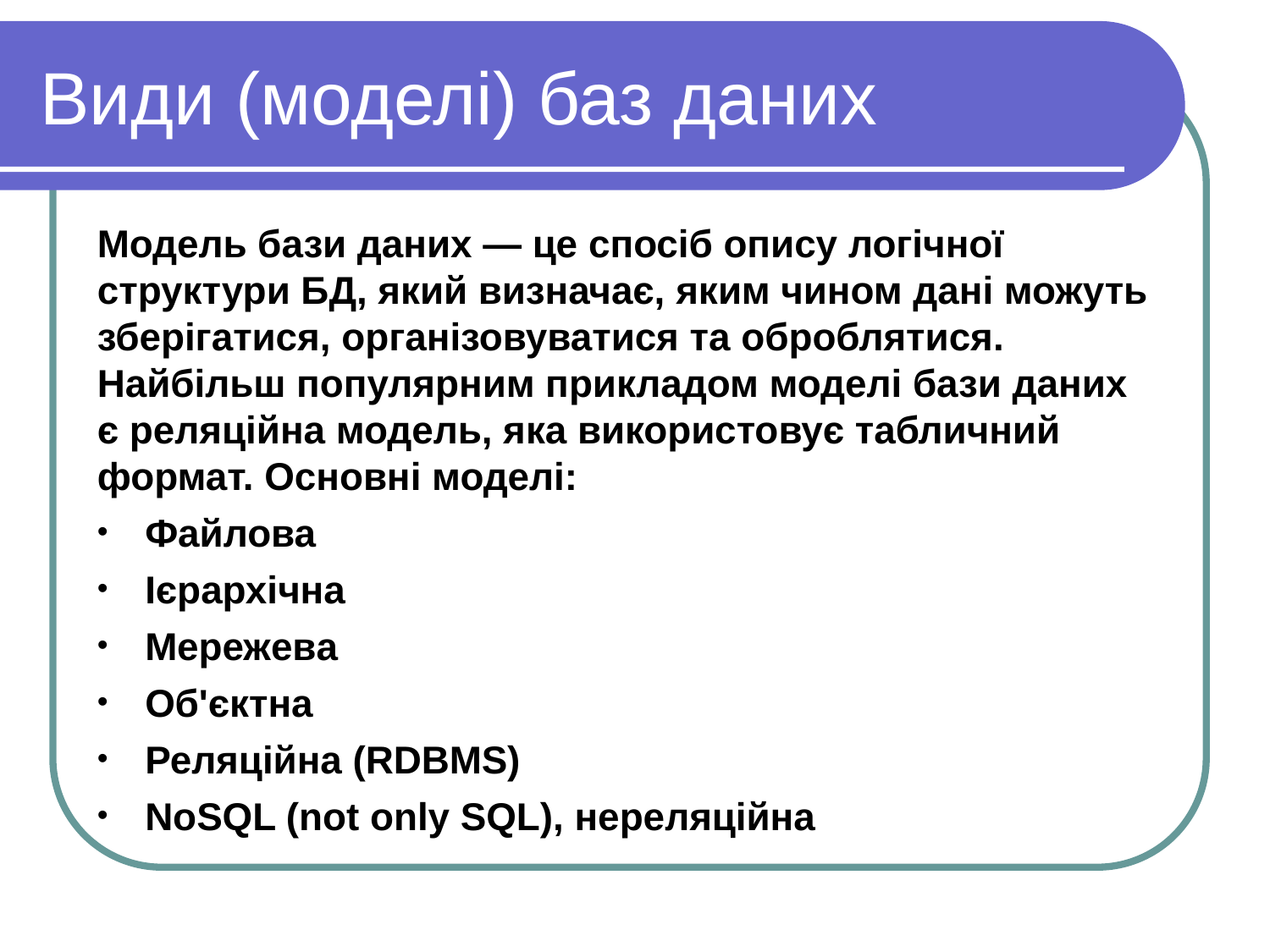

Види (моделі) баз даних
Модель бази даних — це спосіб опису логічної структури БД, який визначає, яким чином дані можуть зберігатися, організовуватися та оброблятися. Найбільш популярним прикладом моделі бази даних   є реляційна модель, яка використовує табличний формат. Основні моделі:
Файлова
Ієрархічна
Мережева
Об'єктна
Реляційна (RDBMS)
NoSQL (not only SQL), нереляційна